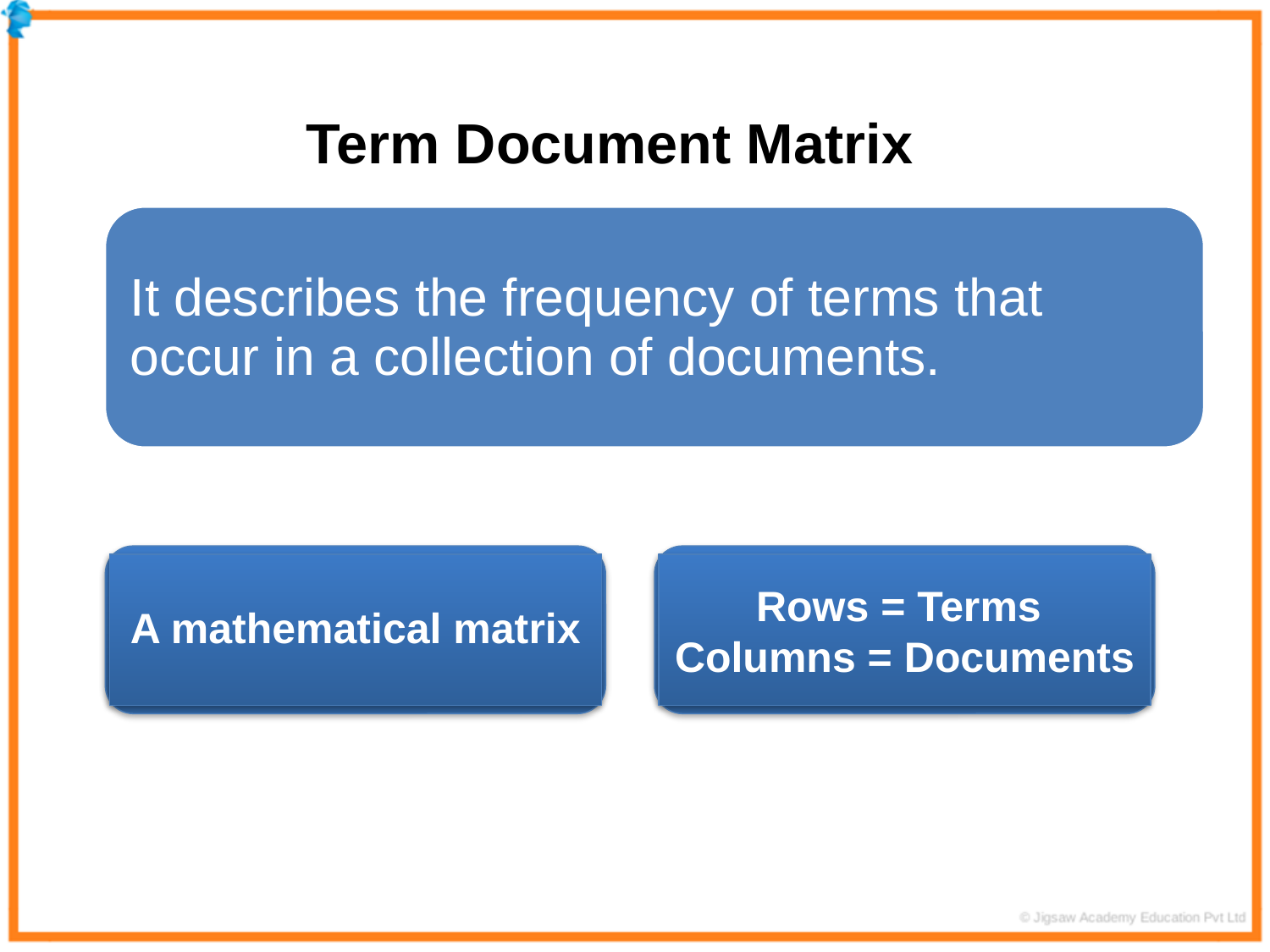

Term Document Matrix
It describes the frequency of terms that occur in a collection of documents.

Rows = Terms
Columns = Documents

A mathematical matrix